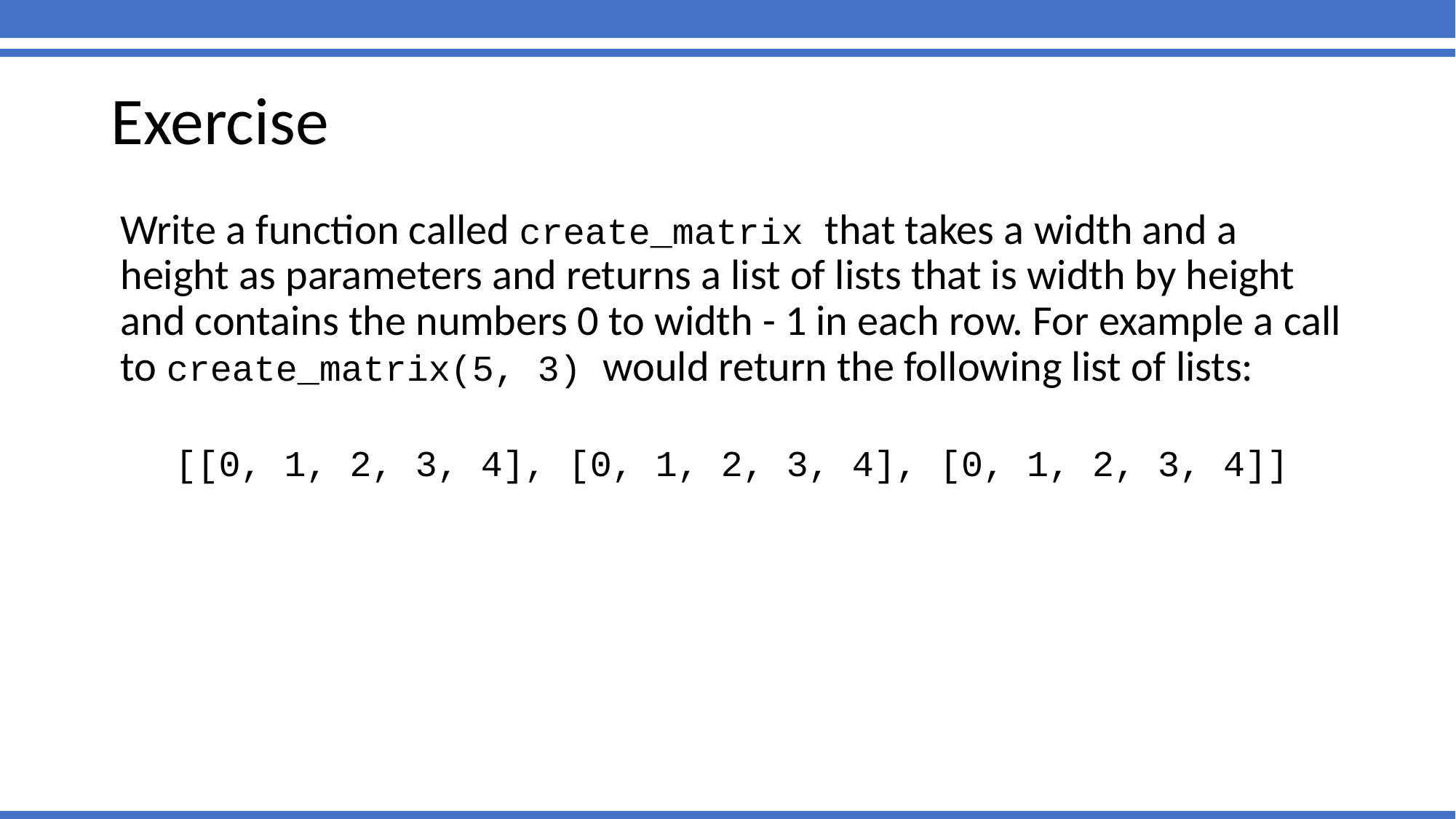

# Exercise
Write a function called create_matrix that takes a width and a height as parameters and returns a list of lists that is width by height and contains the numbers 0 to width - 1 in each row. For example a call to create_matrix(5, 3) would return the following list of lists:

[[0, 1, 2, 3, 4], [0, 1, 2, 3, 4], [0, 1, 2, 3, 4]]